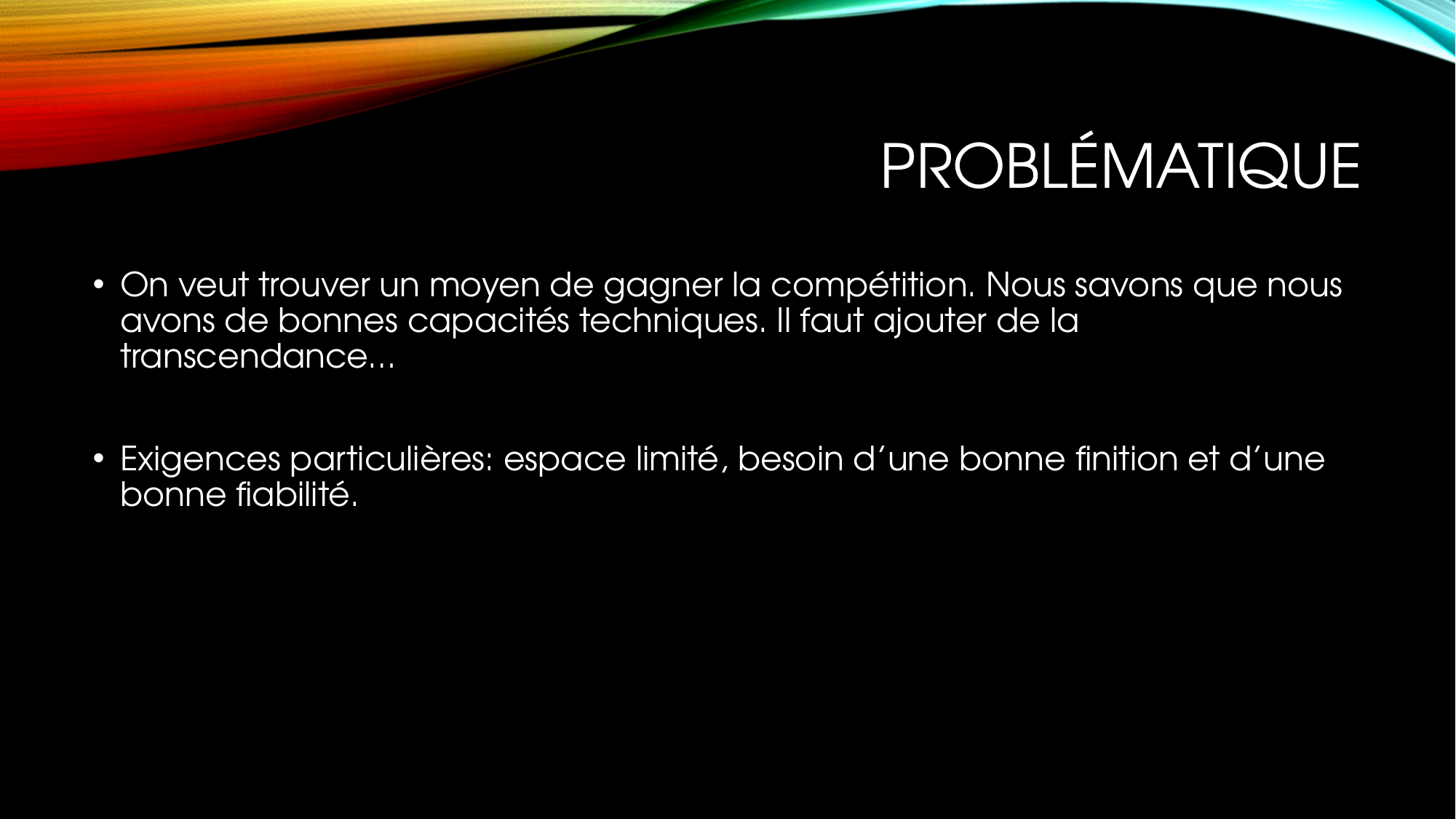

# Problématique
On veut trouver un moyen de gagner la compétition. Nous savons que nous avons de bonnes capacités techniques. Il faut ajouter de la transcendance…

Exigences particulières: espace limité, besoin d’une bonne finition et d’une bonne fiabilité.